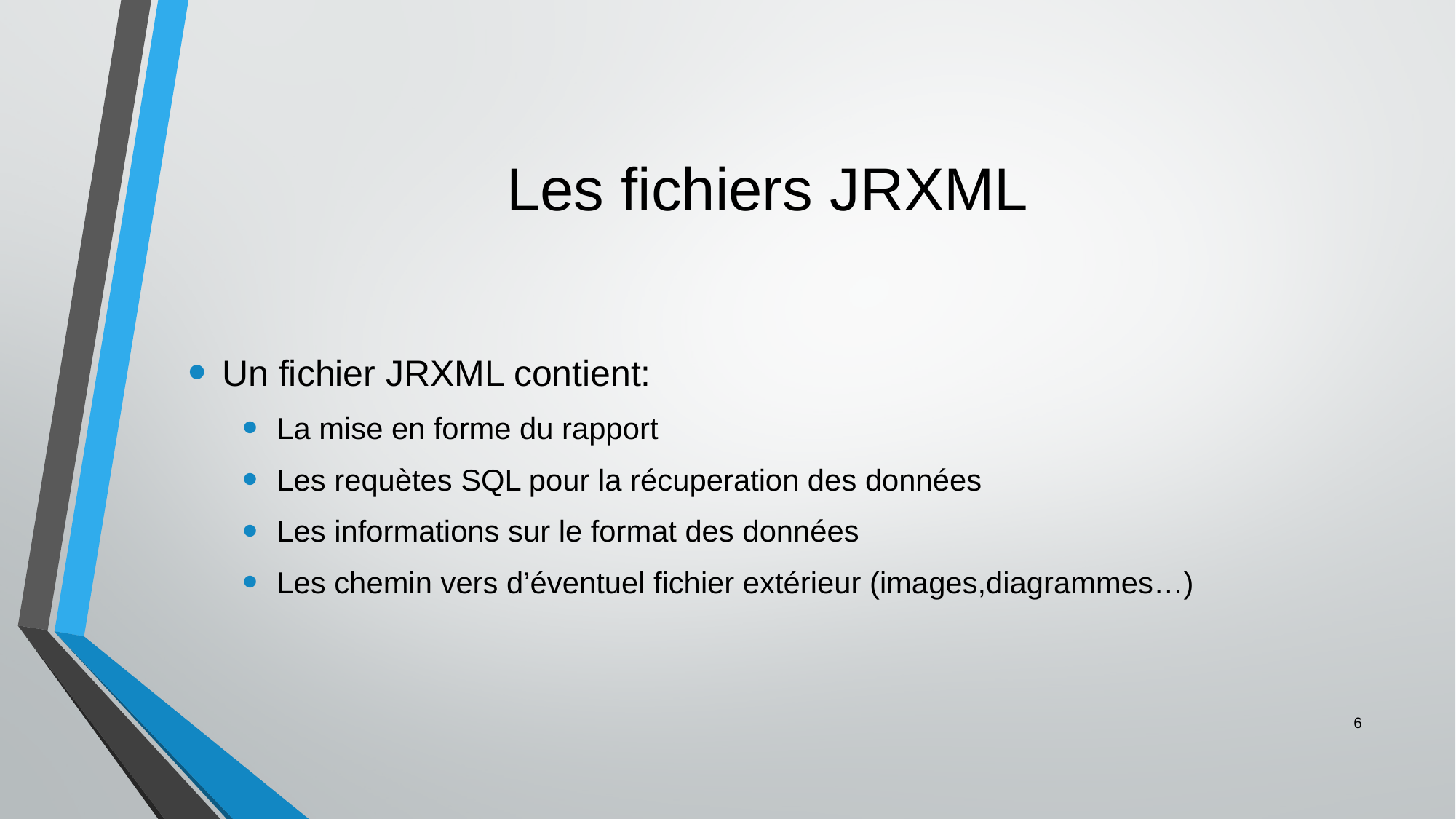

# Les fichiers JRXML
Un fichier JRXML contient:
La mise en forme du rapport
Les requètes SQL pour la récuperation des données
Les informations sur le format des données
Les chemin vers d’éventuel fichier extérieur (images,diagrammes…)

6